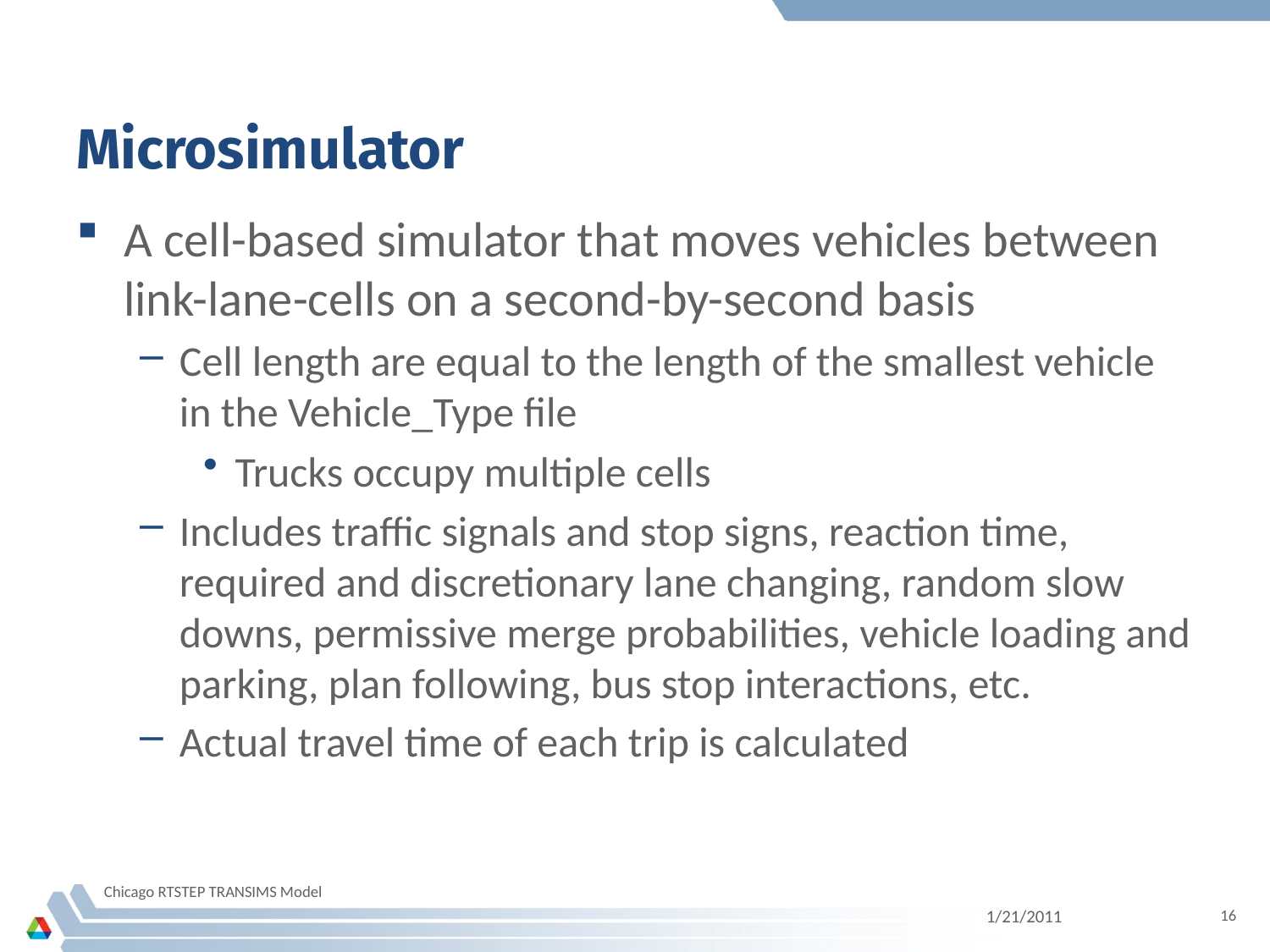

# Microsimulator
A cell-based simulator that moves vehicles between link-lane-cells on a second-by-second basis
Cell length are equal to the length of the smallest vehicle in the Vehicle_Type file
Trucks occupy multiple cells
Includes traffic signals and stop signs, reaction time, required and discretionary lane changing, random slow downs, permissive merge probabilities, vehicle loading and parking, plan following, bus stop interactions, etc.
Actual travel time of each trip is calculated

Chicago RTSTEP TRANSIMS Model
1/21/2011
16